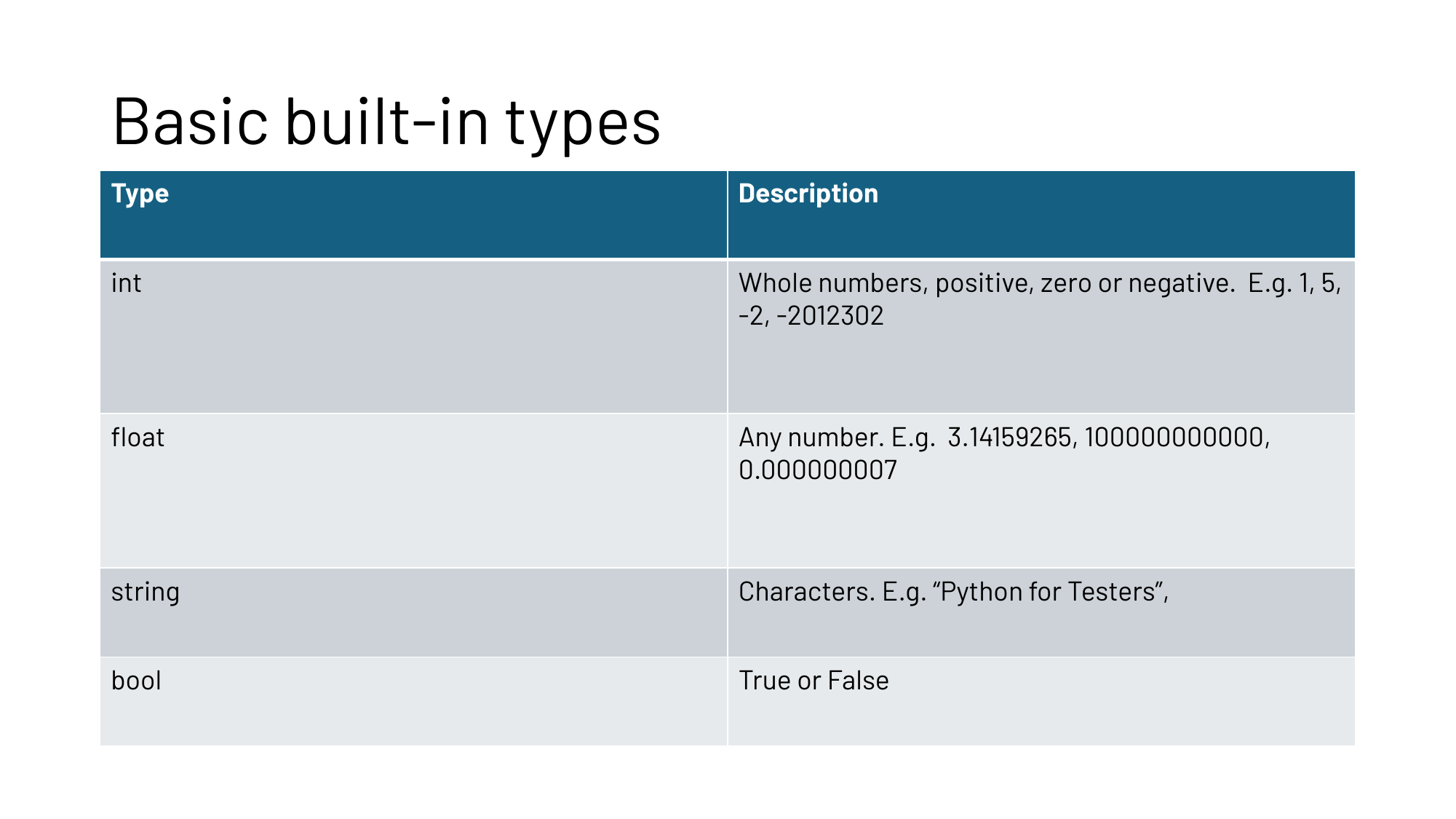

# Basic built-in types
| Type | Description |
| --- | --- |
| int | Whole numbers, positive, zero or negative. E.g. 1, 5, -2, -2012302 |
| float | Any number. E.g. 3.14159265, 100000000000, 0.000000007 |
| string | Characters. E.g. “Python for Testers”, |
| bool | True or False |